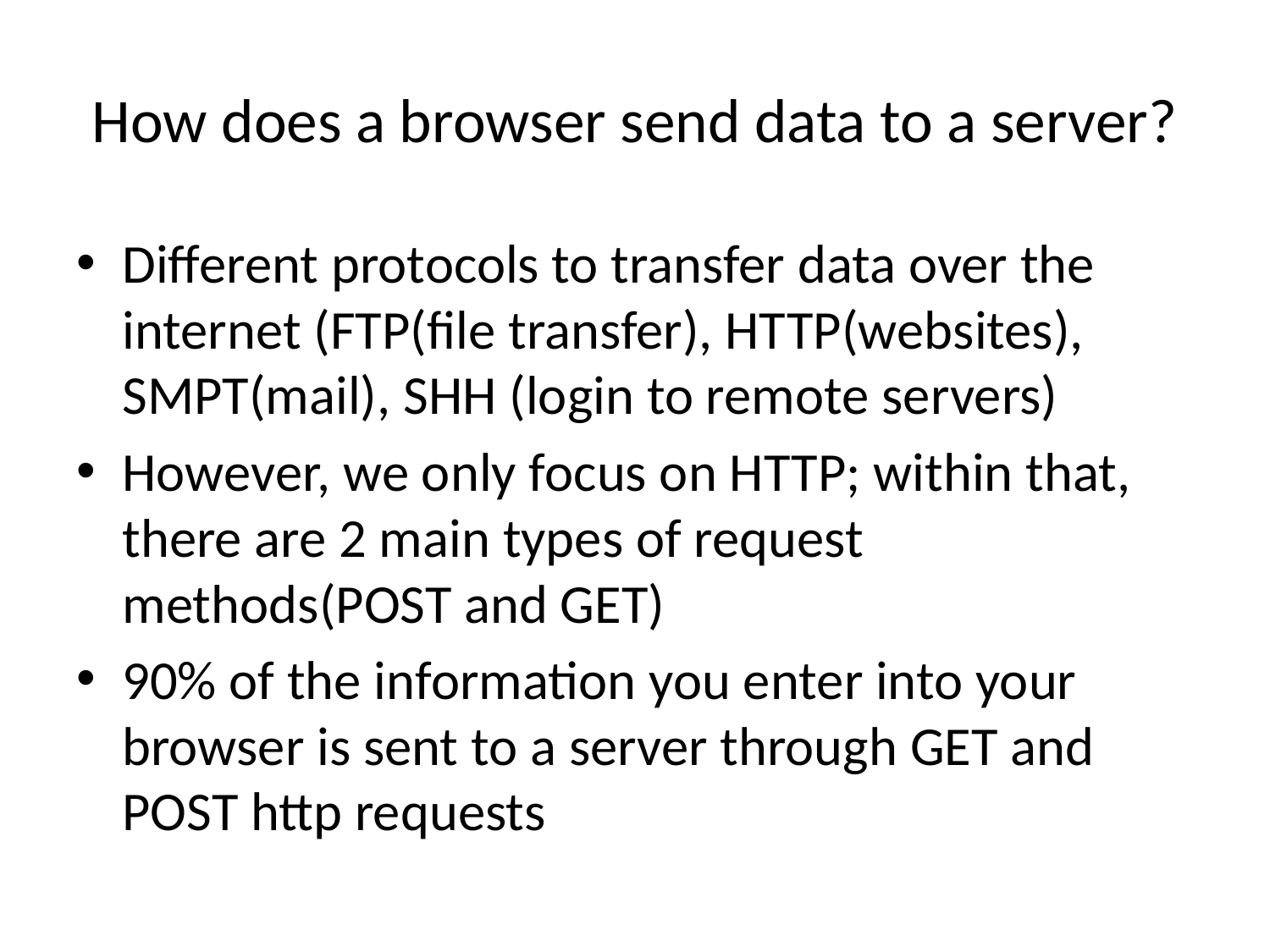

# How does a browser send data to a server?
Different protocols to transfer data over the internet (FTP(file transfer), HTTP(websites), SMPT(mail), SHH (login to remote servers)
However, we only focus on HTTP; within that, there are 2 main types of request methods(POST and GET)
90% of the information you enter into your browser is sent to a server through GET and POST http requests